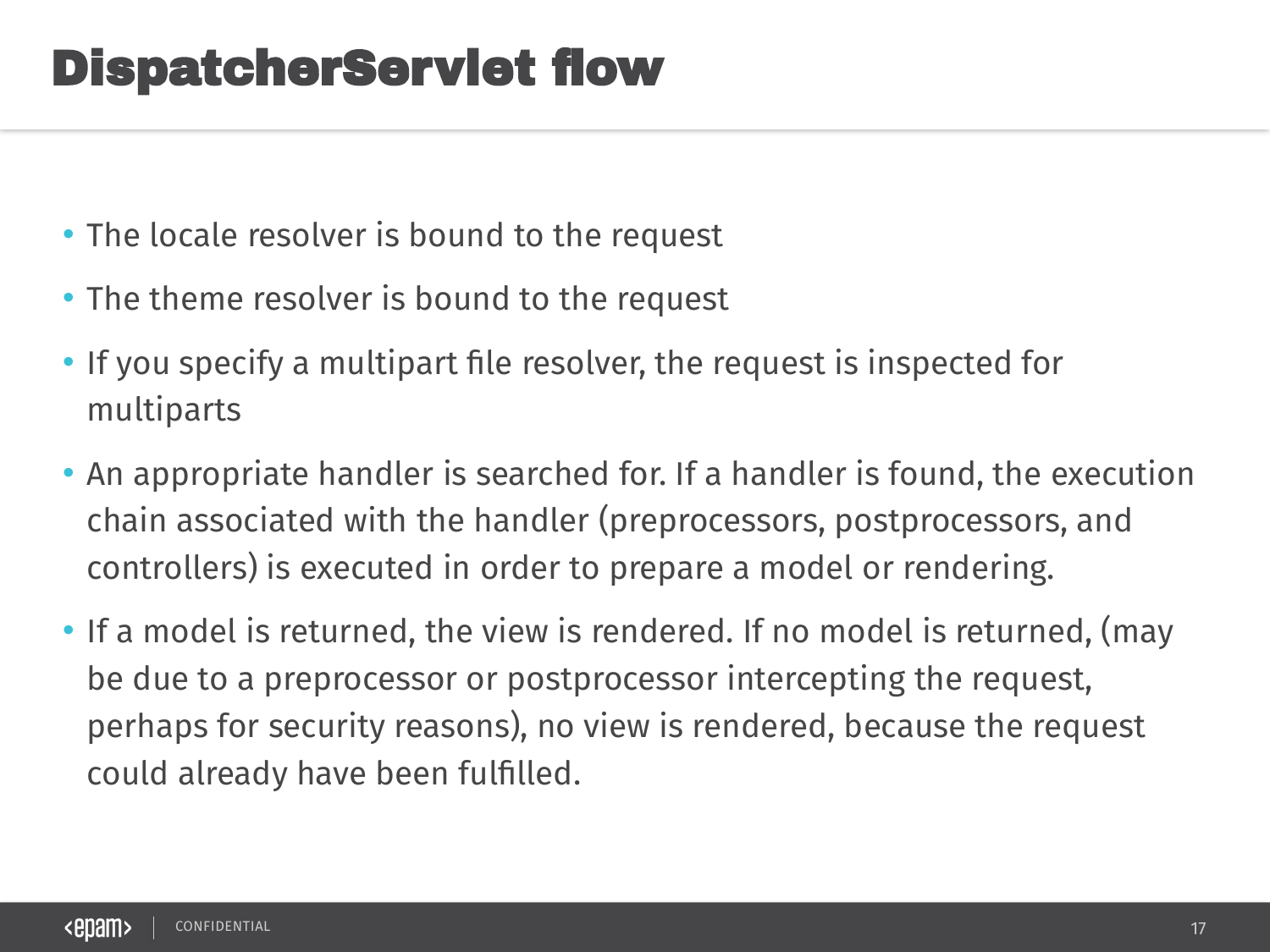

DispatcherServlet flow
The locale resolver is bound to the request
The theme resolver is bound to the request
If you specify a multipart file resolver, the request is inspected for multiparts
An appropriate handler is searched for. If a handler is found, the execution chain associated with the handler (preprocessors, postprocessors, and controllers) is executed in order to prepare a model or rendering.
If a model is returned, the view is rendered. If no model is returned, (may be due to a preprocessor or postprocessor intercepting the request, perhaps for security reasons), no view is rendered, because the request could already have been fulfilled.